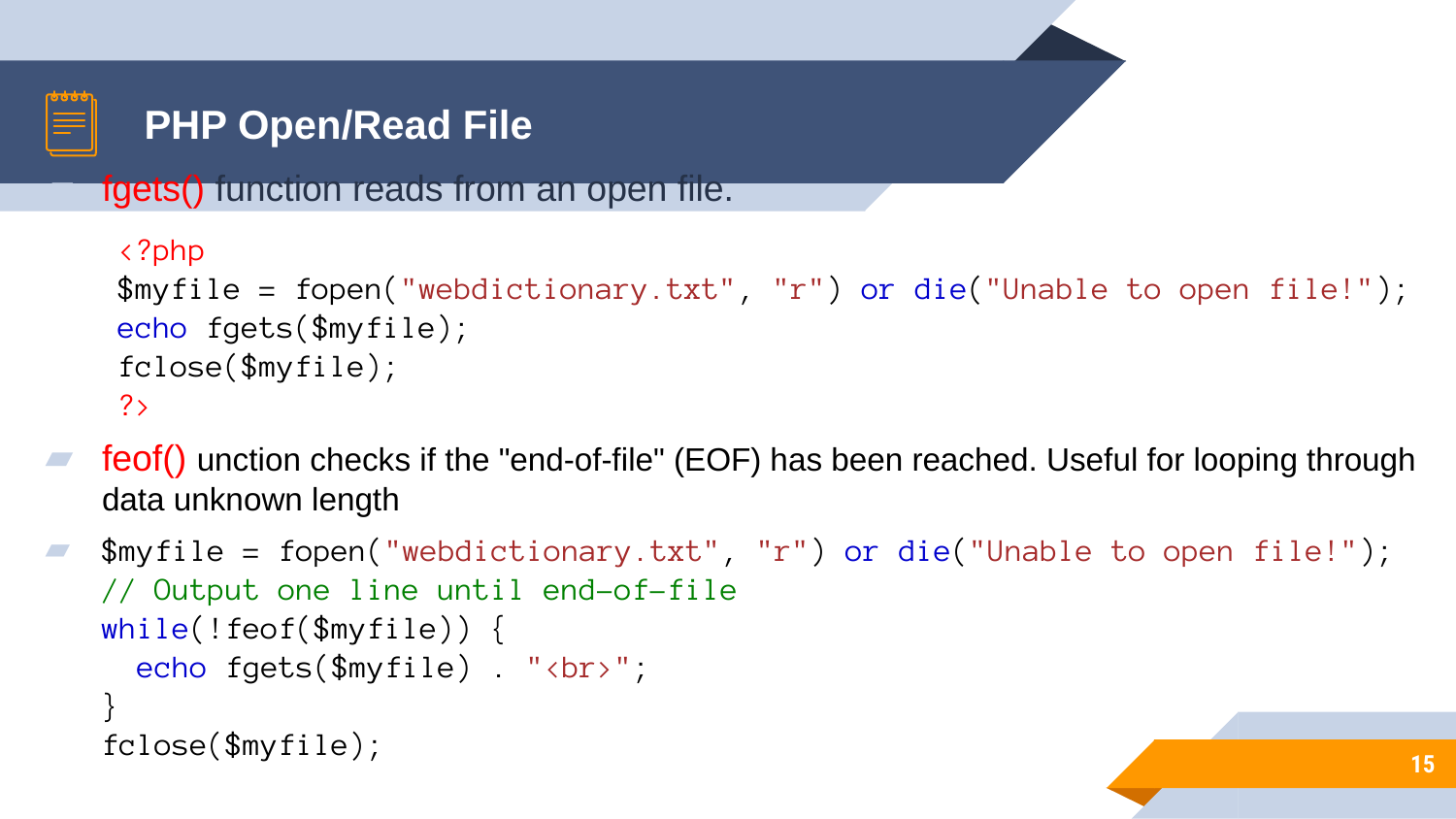

# PHP Open/Read File

fgets() function reads from an open file.
<?php
$myfile = fopen("webdictionary.txt", "r") or die("Unable to open file!");
echo fgets($myfile);
fclose($myfile);
?>
feof() unction checks if the "end-of-file" (EOF) has been reached. Useful for looping through data unknown length
$myfile = fopen("webdictionary.txt", "r") or die("Unable to open file!");
// Output one line until end-of-file
while(!feof($myfile)) {
  echo fgets($myfile) . "<br>";
}
fclose($myfile);
15